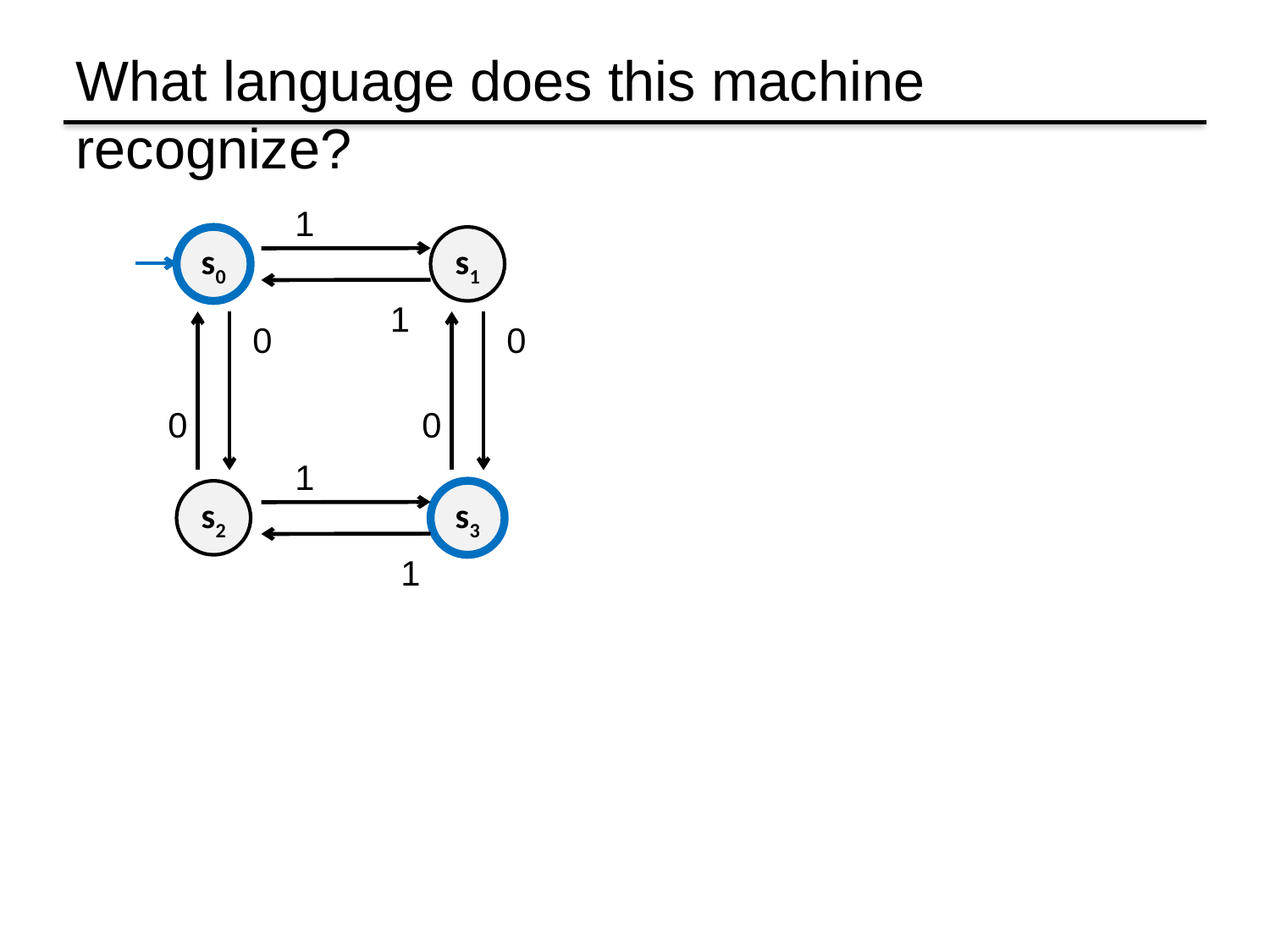

# What language does this machine recognize?
1
s0
s1
1
0
0
0
0
1
s2
s3
1